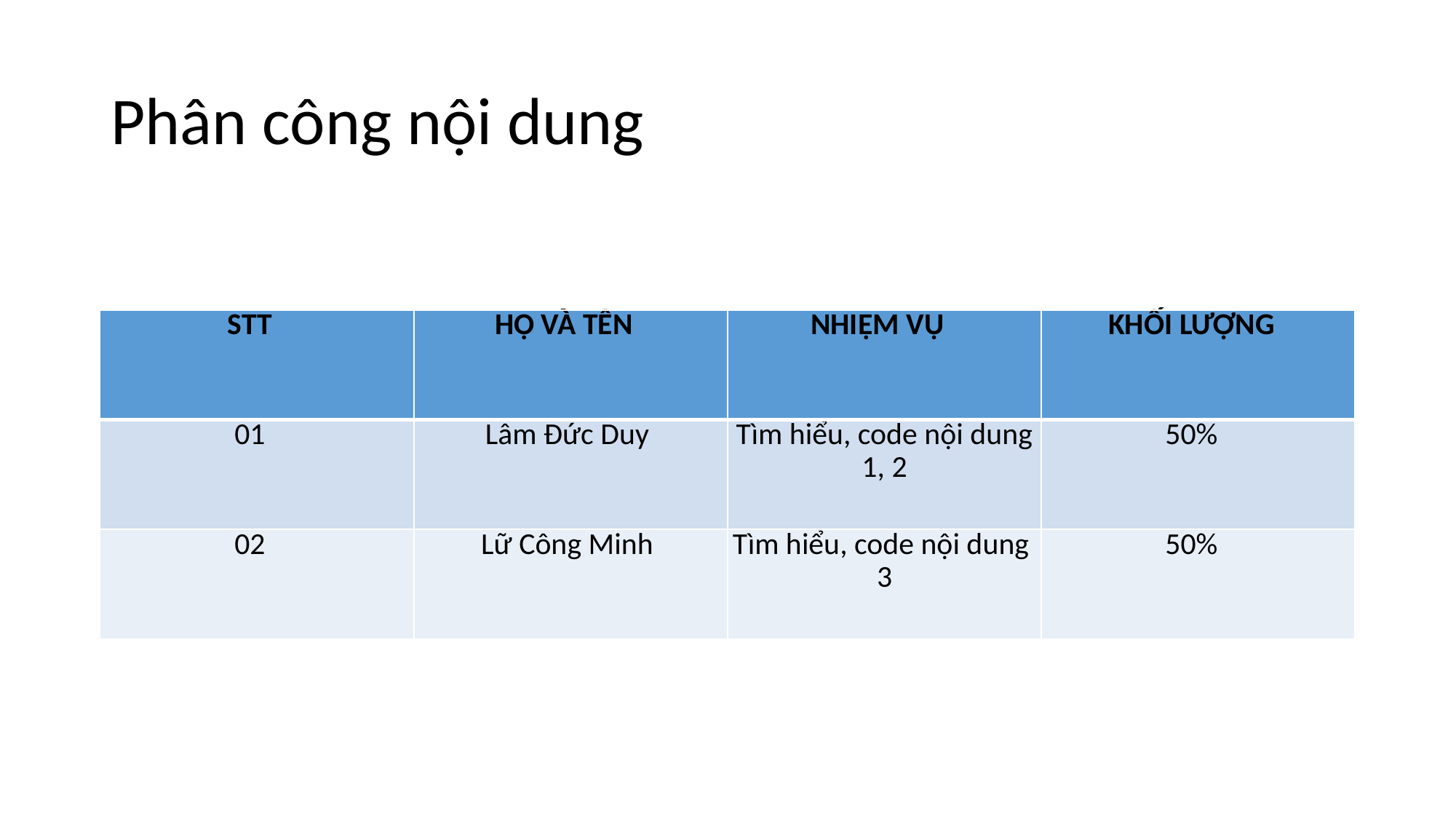

# Phân công nội dung
| STT | HỌ VÀ TÊN | NHIỆM VỤ | KHỐI LƯỢNG |
| --- | --- | --- | --- |
| 01 | Lâm Đức Duy | Tìm hiểu, code nội dung 1, 2 | 50% |
| 02 | Lữ Công Minh | Tìm hiểu, code nội dung 3 | 50% |